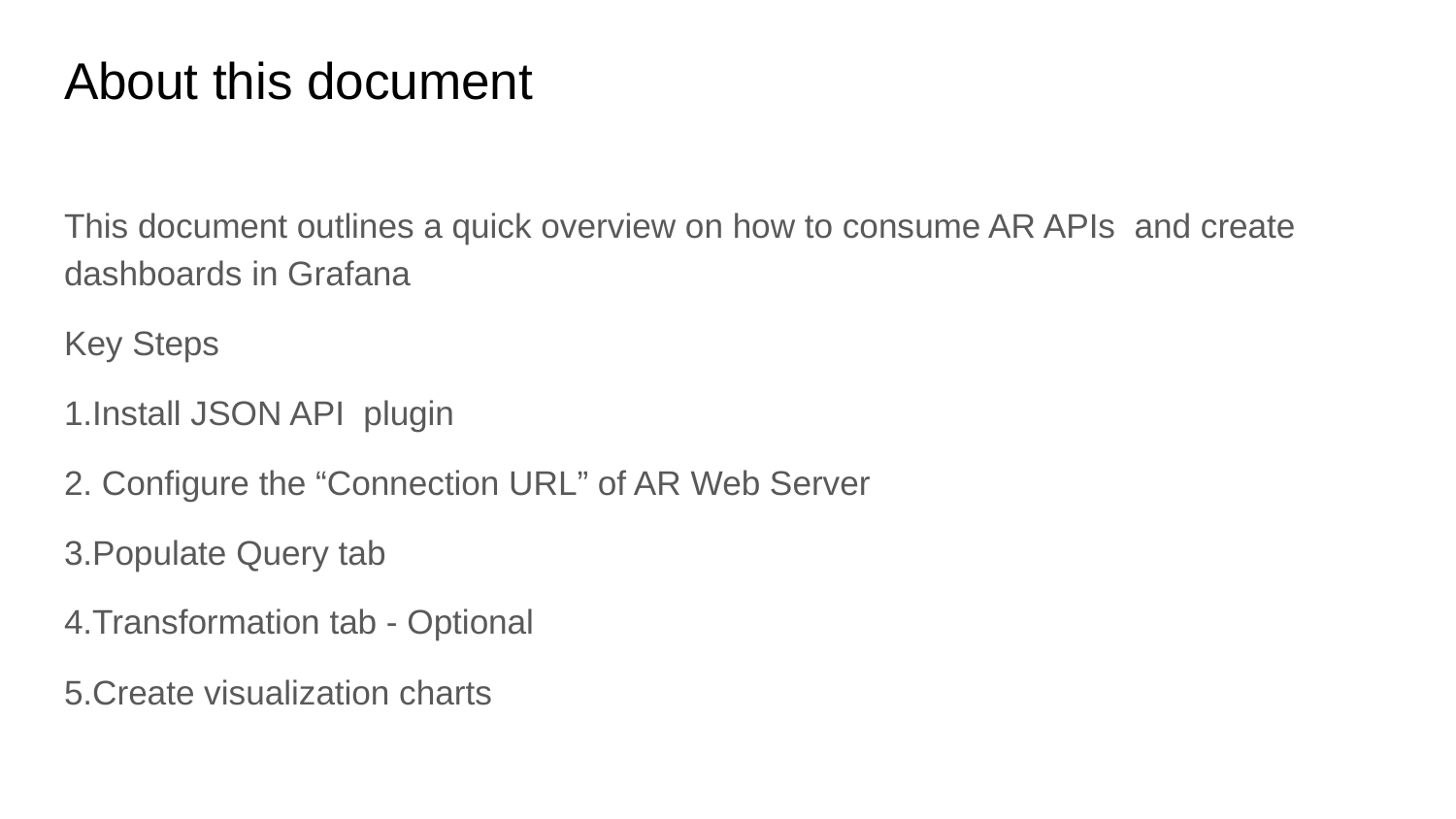

# About this document
This document outlines a quick overview on how to consume AR APIs  and create dashboards in Grafana
Key Steps
1.Install JSON API  plugin
2. Configure the “Connection URL” of AR Web Server
3.Populate Query tab
4.Transformation tab - Optional
5.Create visualization charts